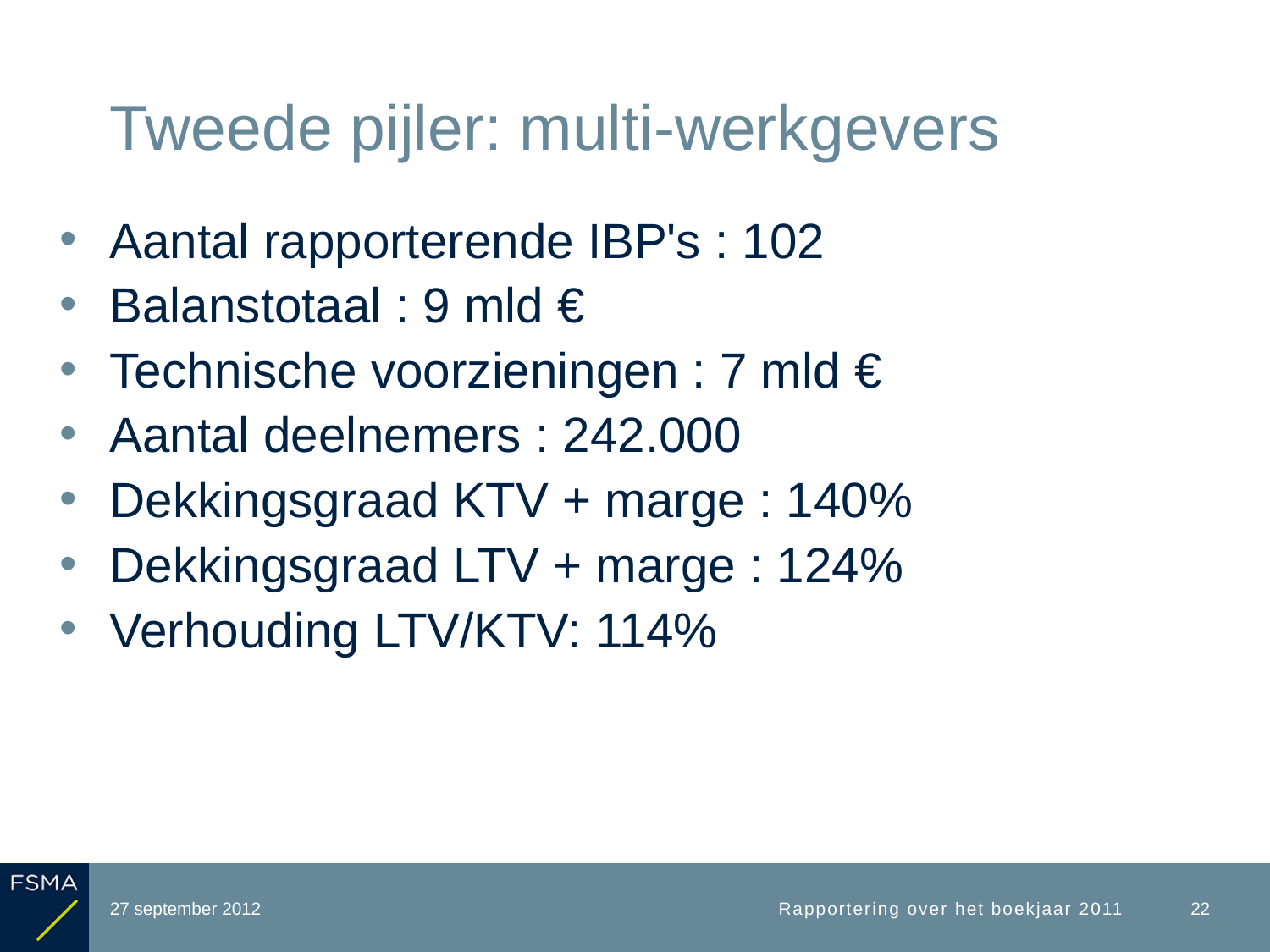

# Tweede pijler: multi-werkgevers
Aantal rapporterende IBP's : 102
Balanstotaal : 9 mld €
Technische voorzieningen : 7 mld €
Aantal deelnemers : 242.000
Dekkingsgraad KTV + marge : 140%
Dekkingsgraad LTV + marge : 124%
Verhouding LTV/KTV: 114%

27 september 2012
Rapportering over het boekjaar 2011
22